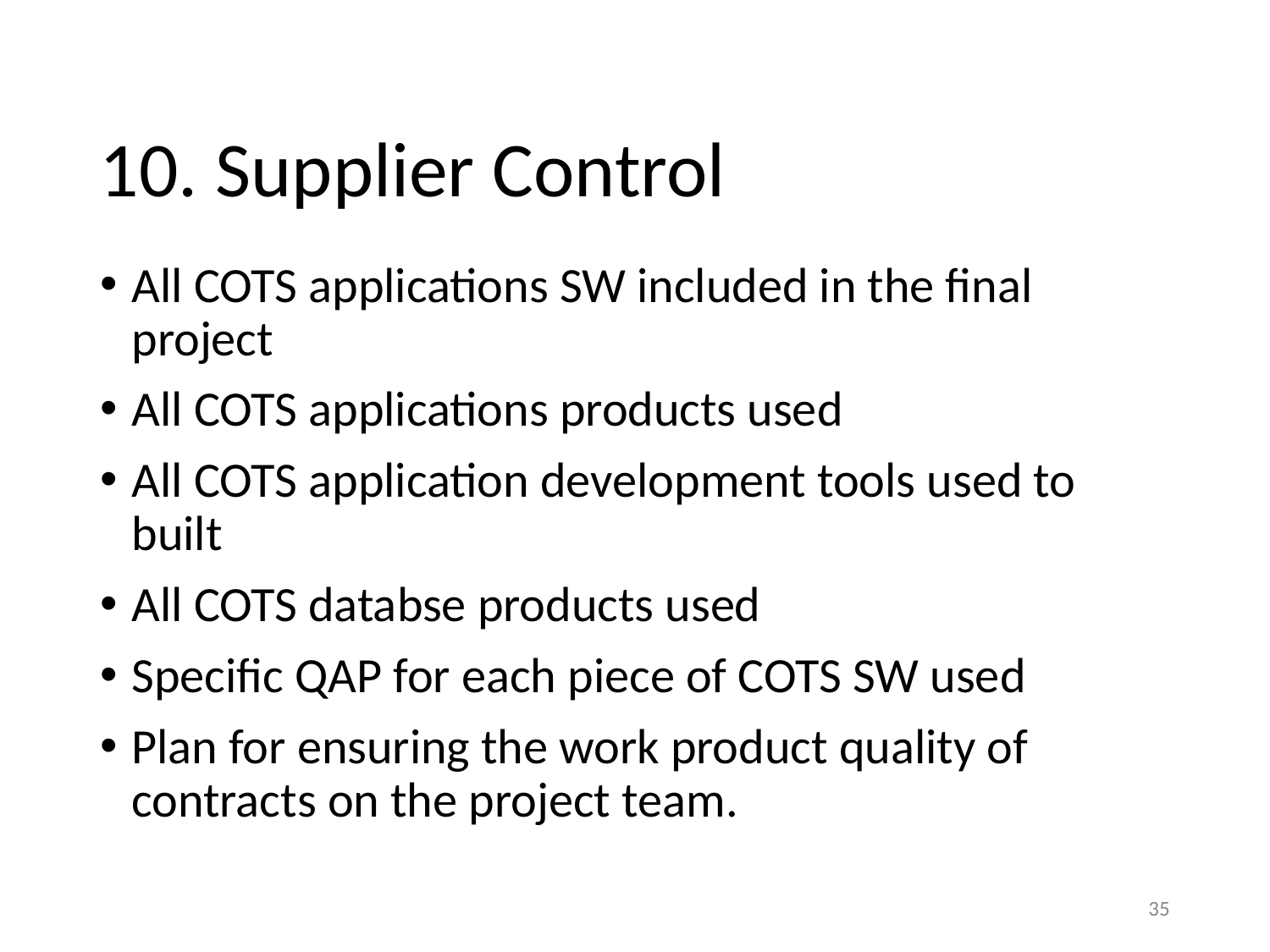

10. Supplier Control
All COTS applications SW included in the final project
All COTS applications products used
All COTS application development tools used to built
All COTS databse products used
Specific QAP for each piece of COTS SW used
Plan for ensuring the work product quality of contracts on the project team.
35